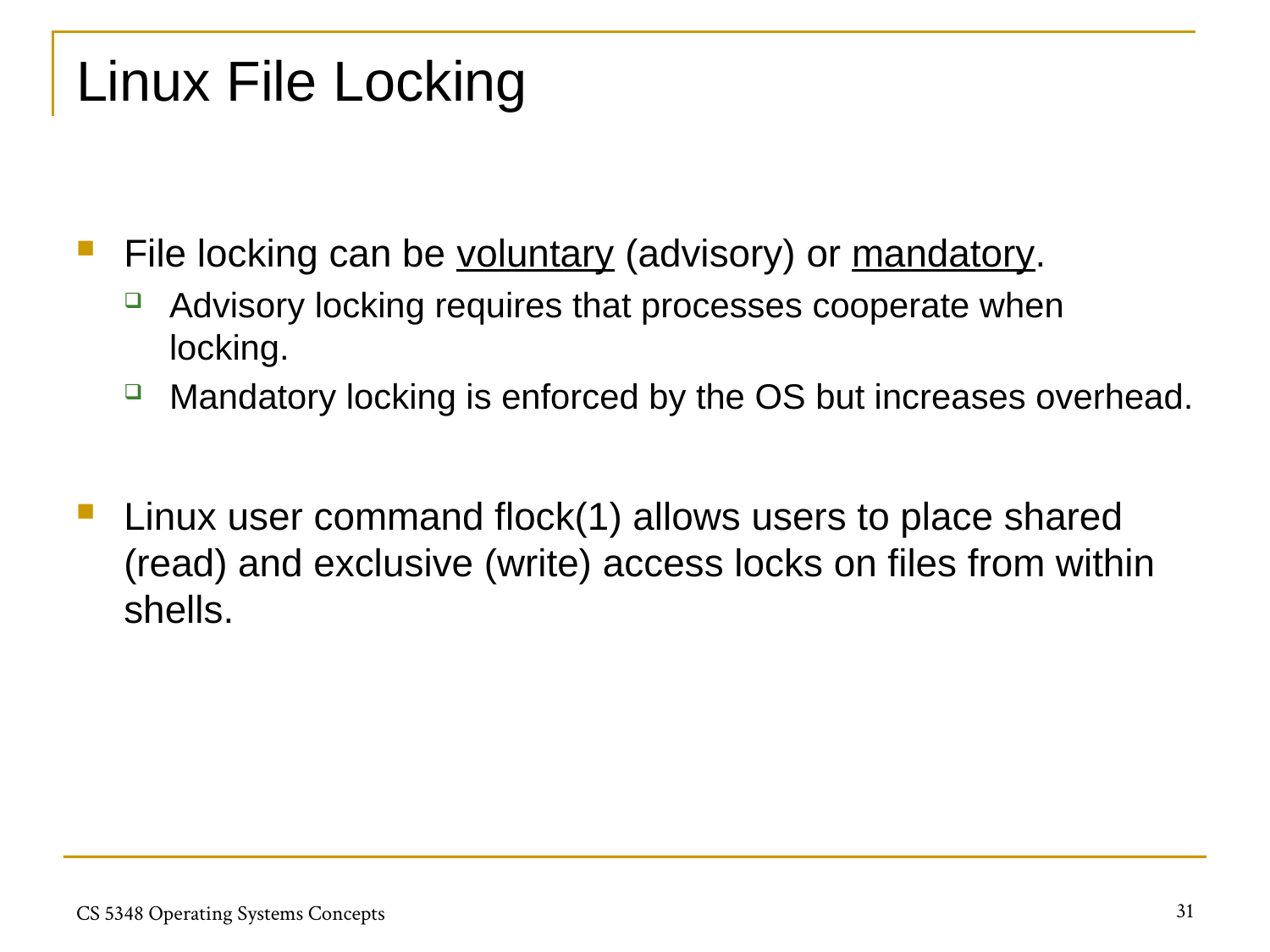

# Linux File Locking
File locking can be voluntary (advisory) or mandatory.
Advisory locking requires that processes cooperate when locking.
Mandatory locking is enforced by the OS but increases overhead.

Linux user command flock(1) allows users to place shared (read) and exclusive (write) access locks on files from within shells.
31
CS 5348 Operating Systems Concepts